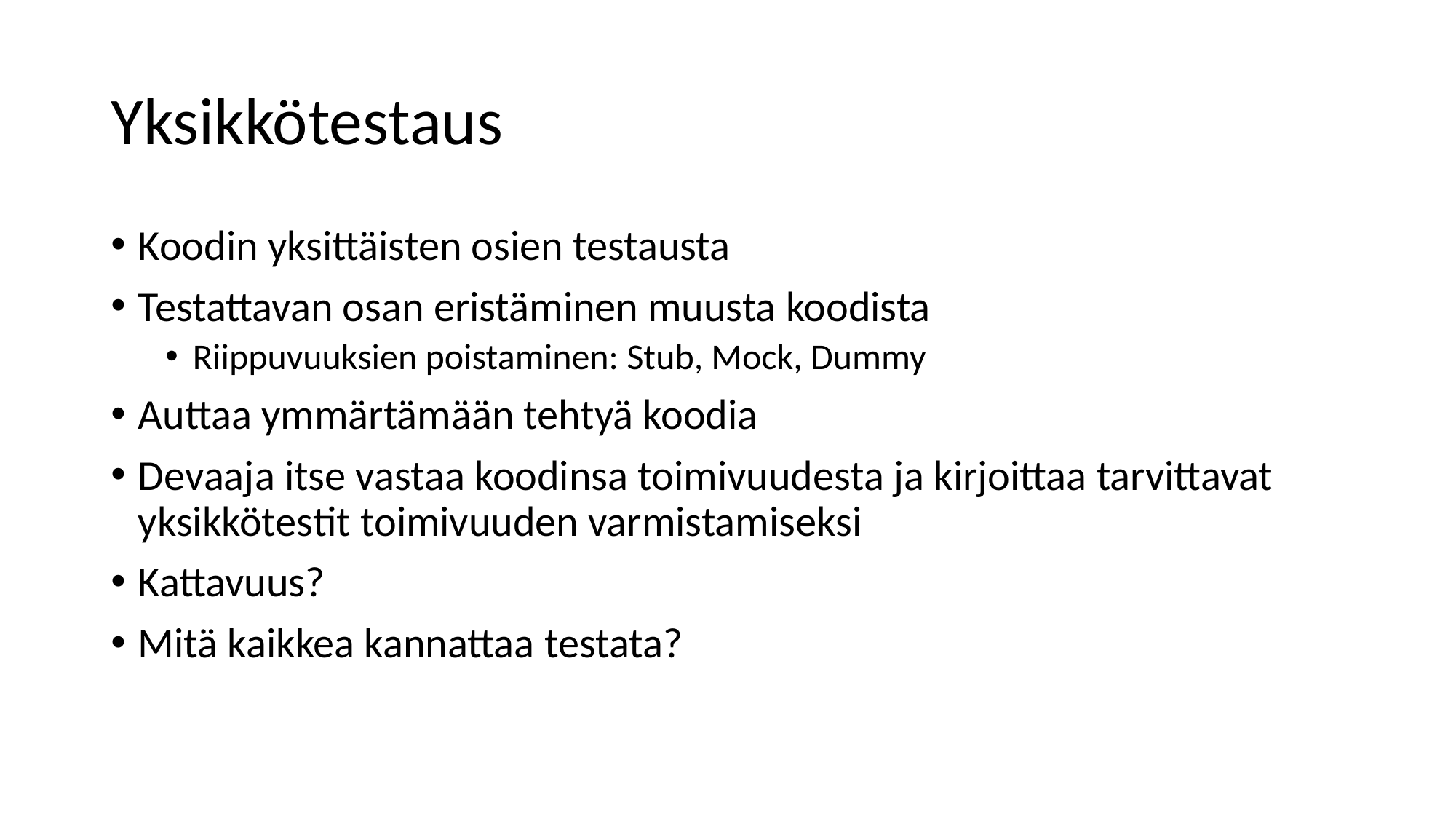

# Yksikkötestaus
Koodin yksittäisten osien testausta
Testattavan osan eristäminen muusta koodista
Riippuvuuksien poistaminen: Stub, Mock, Dummy
Auttaa ymmärtämään tehtyä koodia
Devaaja itse vastaa koodinsa toimivuudesta ja kirjoittaa tarvittavat yksikkötestit toimivuuden varmistamiseksi
Kattavuus?
Mitä kaikkea kannattaa testata?